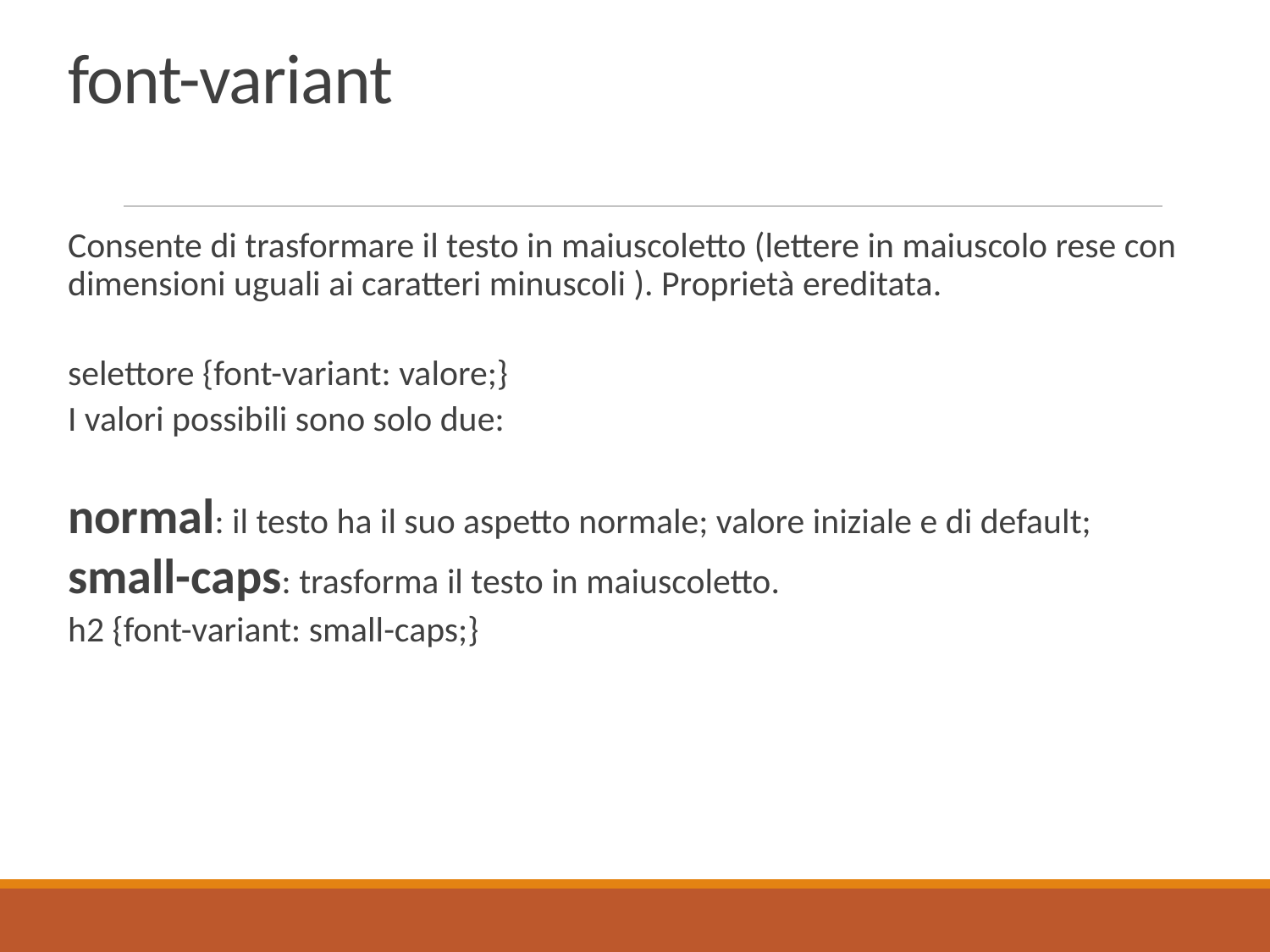

# font-variant
Consente di trasformare il testo in maiuscoletto (lettere in maiuscolo rese con dimensioni uguali ai caratteri minuscoli ). Proprietà ereditata.

selettore {font-variant: valore;}
I valori possibili sono solo due:

normal: il testo ha il suo aspetto normale; valore iniziale e di default;
small-caps: trasforma il testo in maiuscoletto.
h2 {font-variant: small-caps;}